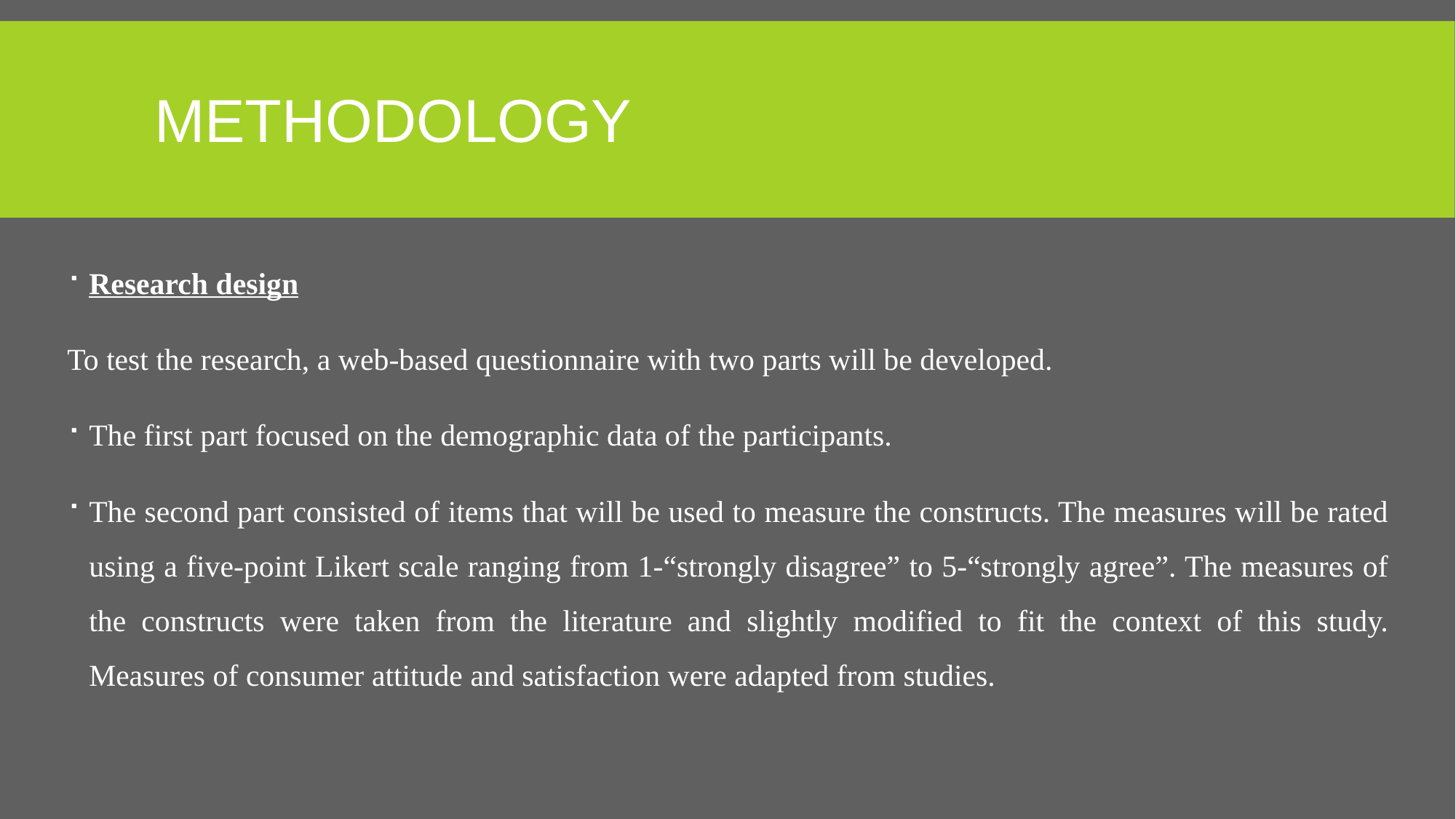

# Methodology
Research design
To test the research, a web-based questionnaire with two parts will be developed.
The first part focused on the demographic data of the participants.
The second part consisted of items that will be used to measure the constructs. The measures will be rated using a five-point Likert scale ranging from 1-“strongly disagree” to 5-“strongly agree”. The measures of the constructs were taken from the literature and slightly modified to fit the context of this study. Measures of consumer attitude and satisfaction were adapted from studies.